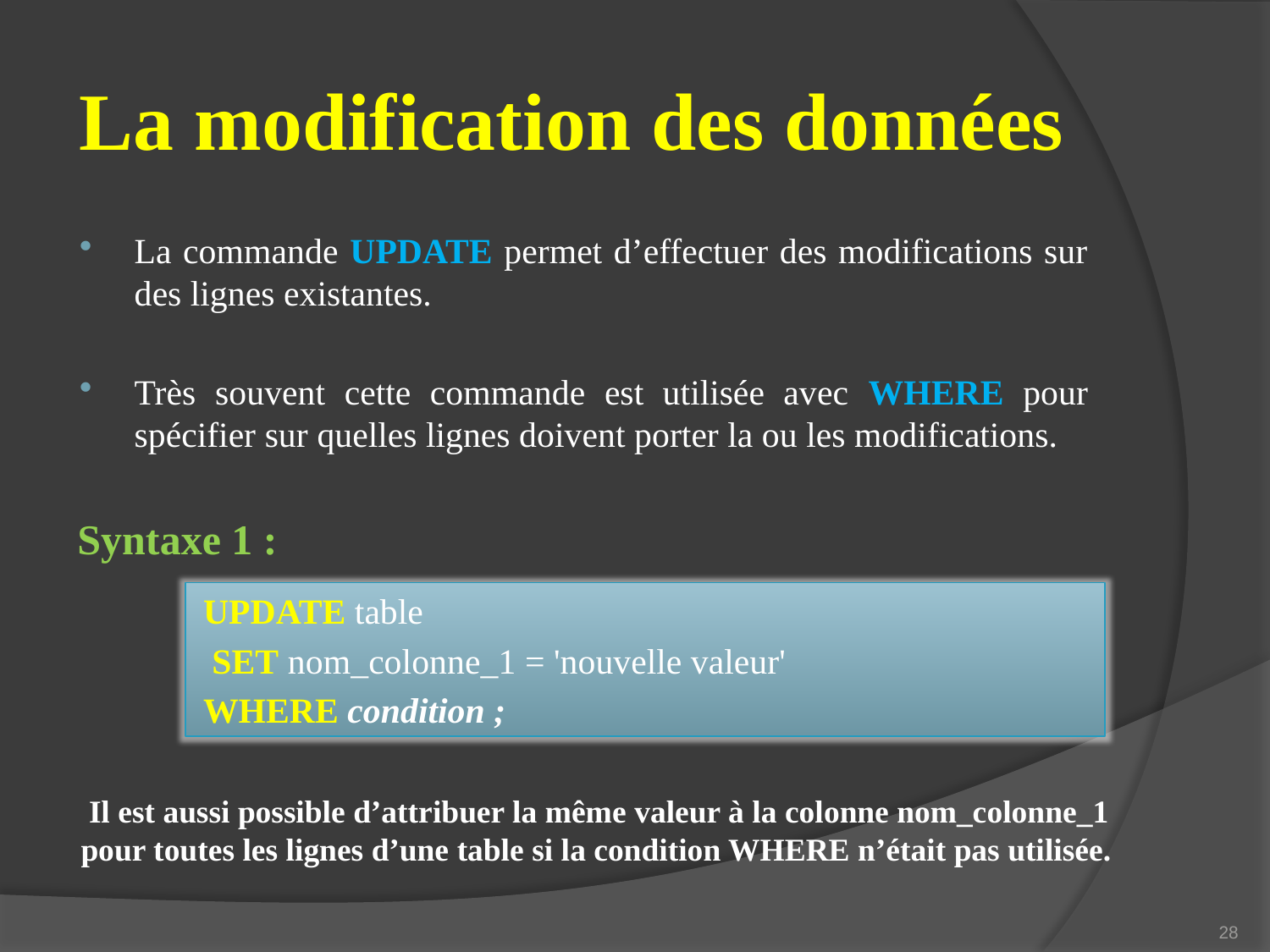

# La modification des données
La commande UPDATE permet d’effectuer des modifications sur des lignes existantes.

Très souvent cette commande est utilisée avec WHERE pour spécifier sur quelles lignes doivent porter la ou les modifications.
Syntaxe 1 :
UPDATE table
 SET nom_colonne_1 = 'nouvelle valeur'
WHERE condition ;
 Il est aussi possible d’attribuer la même valeur à la colonne nom_colonne_1 pour toutes les lignes d’une table si la condition WHERE n’était pas utilisée.
28